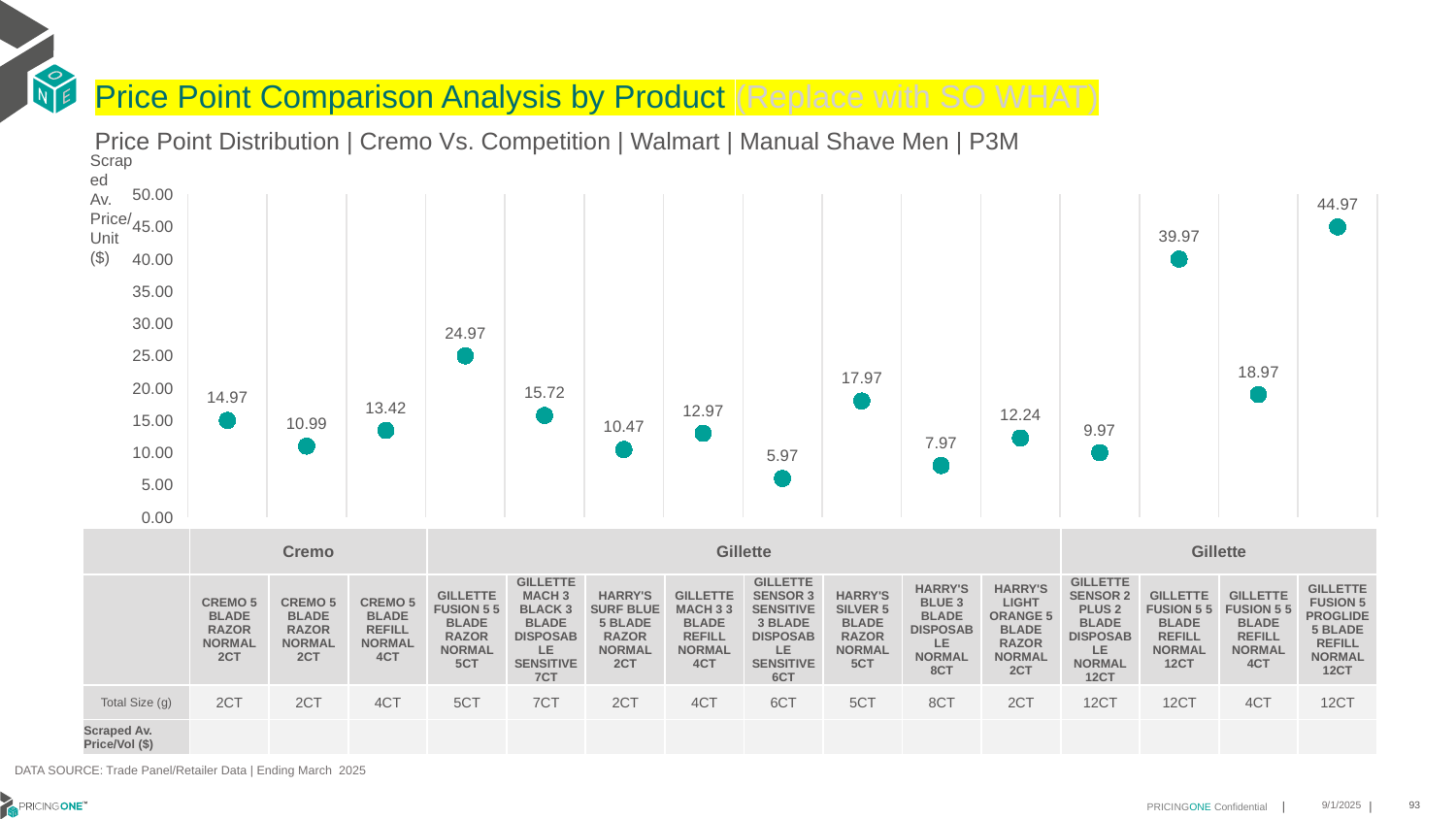

# Price Point Comparison Analysis by Product (Replace with SO WHAT)
Price Point Distribution | Cremo Vs. Competition | Walmart | Manual Shave Men | P3M
Scraped Av. Price/Unit ($)

### Chart

| Category | Scraped Av. Price/Unit |
|---|---|
| CREMO 5 BLADE RAZOR NORMAL 2CT | 14.97 |
| CREMO 5 BLADE REFILL NORMAL 4CT | 10.99 |
| GILLETTE FUSION 5 5 BLADE RAZOR NORMAL 5CT | 13.42 |
| GILLETTE MACH 3 BLACK 3 BLADE DISPOSABLE SENSITIVE 7CT | 24.97 |
| HARRY'S SURF BLUE 5 BLADE RAZOR NORMAL 2CT | 15.72 |
| GILLETTE MACH 3 3 BLADE REFILL NORMAL 4CT | 10.47 |
| GILLETTE SENSOR 3 SENSITIVE 3 BLADE DISPOSABLE SENSITIVE 6CT | 12.97 |
| HARRY'S SILVER 5 BLADE RAZOR NORMAL 5CT | 5.97 |
| HARRY'S BLUE 3 BLADE DISPOSABLE NORMAL 8CT | 17.97 |
| HARRY'S LIGHT ORANGE 5 BLADE RAZOR NORMAL 2CT | 7.97 |
| GILLETTE SENSOR 2 PLUS 2 BLADE DISPOSABLE NORMAL 12CT | 12.24 |
| GILLETTE FUSION 5 5 BLADE REFILL NORMAL 12CT | 9.97 |
| GILLETTE FUSION 5 5 BLADE REFILL NORMAL 4CT | 39.97 |
| GILLETTE FUSION 5 PROGLIDE 5 BLADE REFILL NORMAL 12CT | 18.97 |
|  | Cremo | Cremo | Cremo | Gillette | Gillette | Harry's | Gillette | Gillette | Harry's | Harry's | Harry's | Gillette | Gillette | Gillette | Gillette |
| --- | --- | --- | --- | --- | --- | --- | --- | --- | --- | --- | --- | --- | --- | --- | --- |
|  | CREMO 5 BLADE RAZOR NORMAL 2CT | CREMO 5 BLADE RAZOR NORMAL 2CT | CREMO 5 BLADE REFILL NORMAL 4CT | GILLETTE FUSION 5 5 BLADE RAZOR NORMAL 5CT | GILLETTE MACH 3 BLACK 3 BLADE DISPOSABLE SENSITIVE 7CT | HARRY'S SURF BLUE 5 BLADE RAZOR NORMAL 2CT | GILLETTE MACH 3 3 BLADE REFILL NORMAL 4CT | GILLETTE SENSOR 3 SENSITIVE 3 BLADE DISPOSABLE SENSITIVE 6CT | HARRY'S SILVER 5 BLADE RAZOR NORMAL 5CT | HARRY'S BLUE 3 BLADE DISPOSABLE NORMAL 8CT | HARRY'S LIGHT ORANGE 5 BLADE RAZOR NORMAL 2CT | GILLETTE SENSOR 2 PLUS 2 BLADE DISPOSABLE NORMAL 12CT | GILLETTE FUSION 5 5 BLADE REFILL NORMAL 12CT | GILLETTE FUSION 5 5 BLADE REFILL NORMAL 4CT | GILLETTE FUSION 5 PROGLIDE 5 BLADE REFILL NORMAL 12CT |
| Total Size (g) | 2CT | 2CT | 4CT | 5CT | 7CT | 2CT | 4CT | 6CT | 5CT | 8CT | 2CT | 12CT | 12CT | 4CT | 12CT |
| Scraped Av. Price/Vol ($) |  |  |  |  |  |  |  |  |  |  |  |  |  |  |  |
DATA SOURCE: Trade Panel/Retailer Data | Ending March  2025

9/1/2025
93